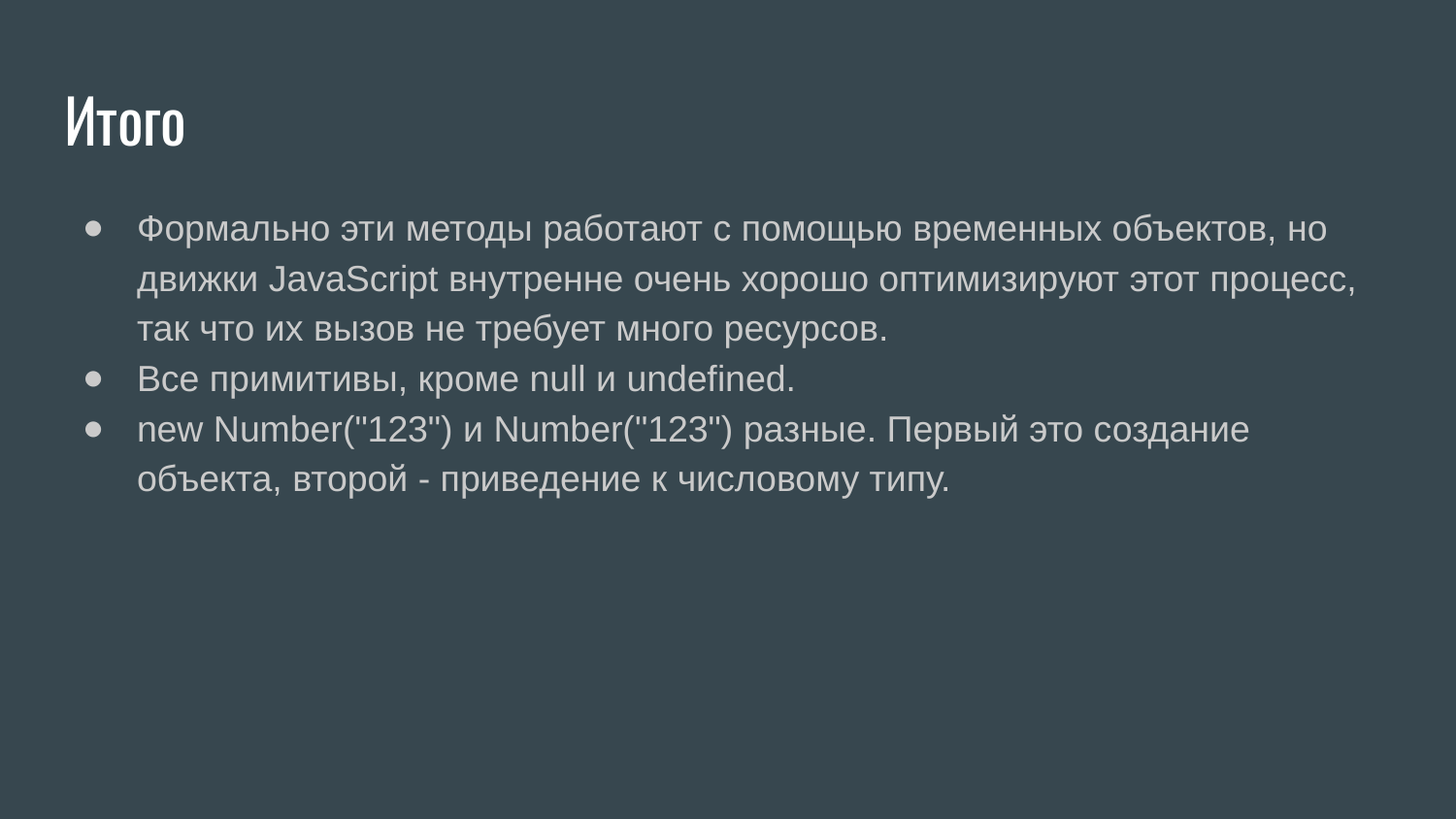

Итого
Формально эти методы работают с помощью временных объектов, но движки JavaScript внутренне очень хорошо оптимизируют этот процесс, так что их вызов не требует много ресурсов.
Все примитивы, кроме null и undefined.
new Number("123") и Number("123") разные. Первый это создание объекта, второй - приведение к числовому типу.